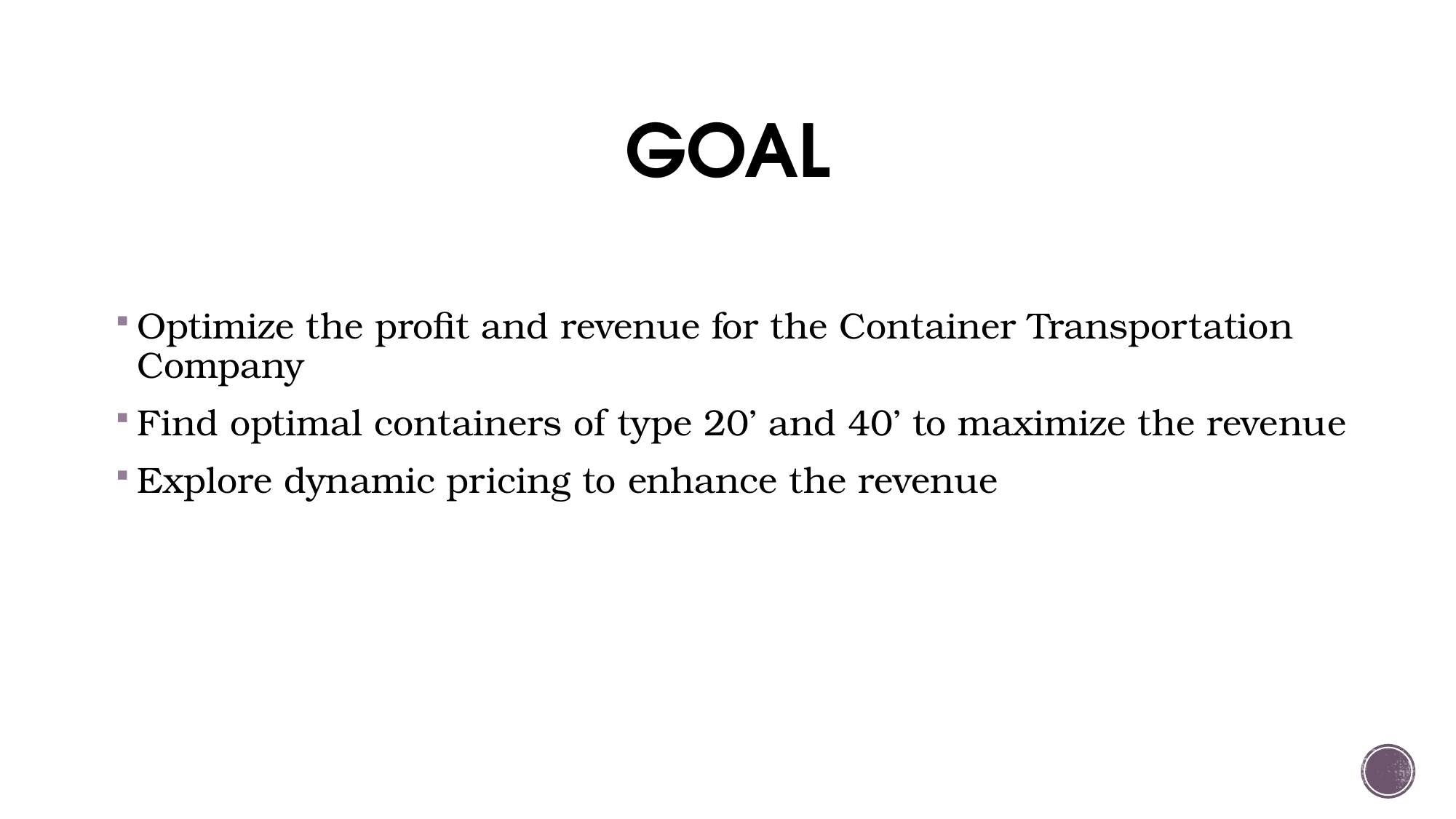

# GOAL
Optimize the profit and revenue for the Container Transportation Company
Find optimal containers of type 20’ and 40’ to maximize the revenue
Explore dynamic pricing to enhance the revenue